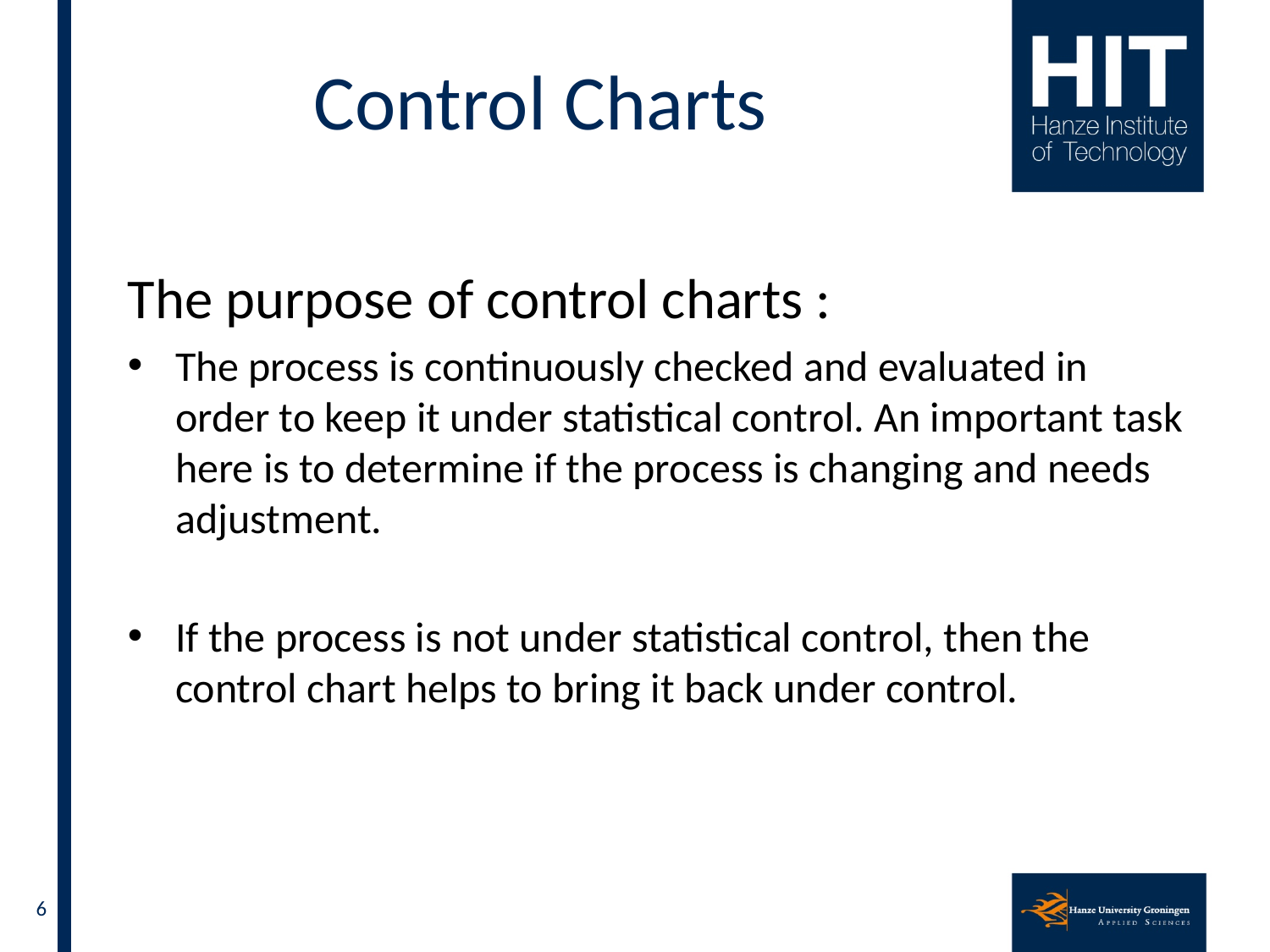

# Control Charts
The purpose of control charts :
The process is continuously checked and evaluated in order to keep it under statistical control. An important task here is to determine if the process is changing and needs adjustment.

If the process is not under statistical control, then the control chart helps to bring it back under control.

16 February 2011
6